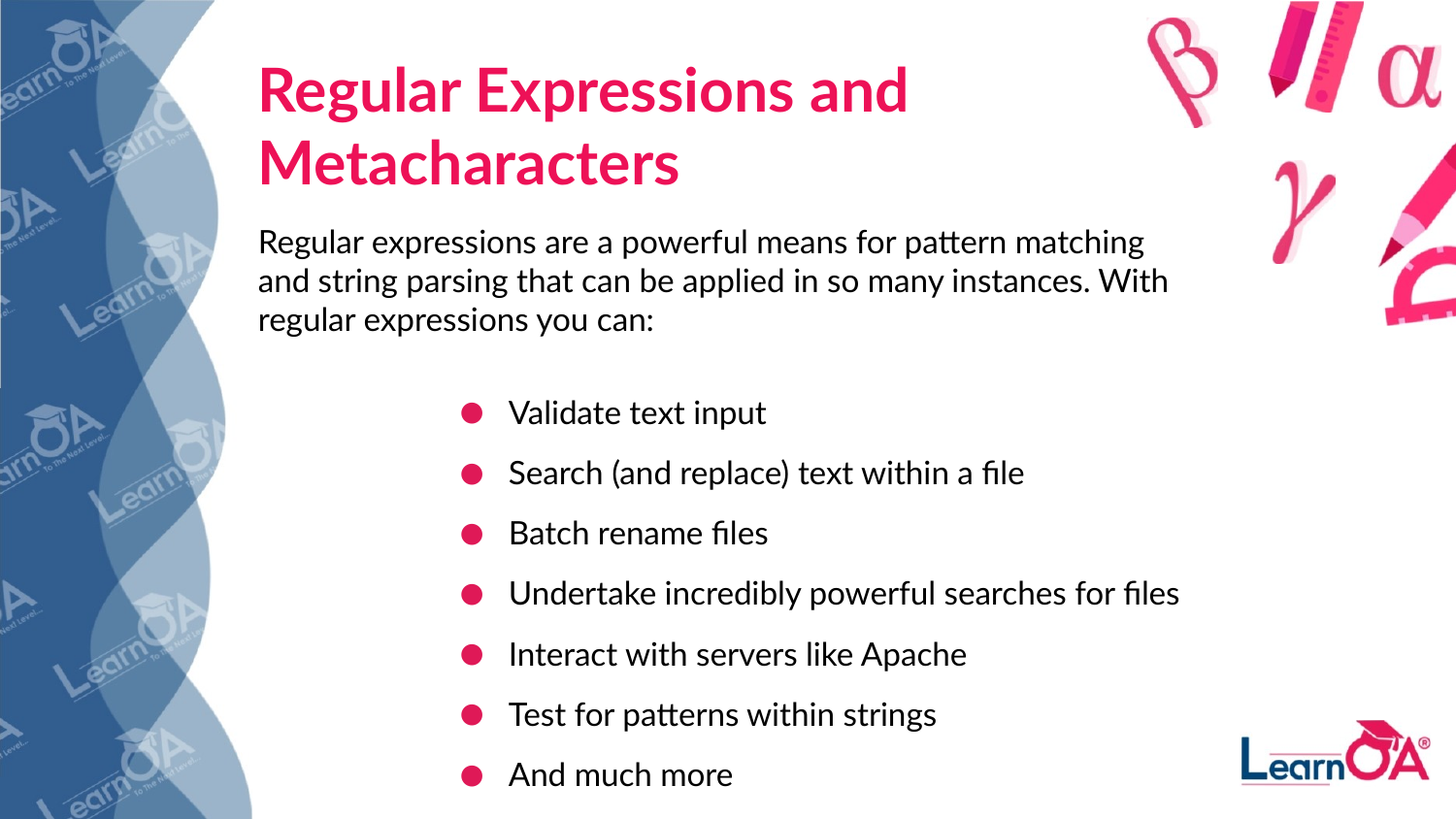

# Regular Expressions and Metacharacters
Regular expressions are a powerful means for pattern matching and string parsing that can be applied in so many instances. With regular expressions you can:
Validate text input
Search (and replace) text within a file
Batch rename files
Undertake incredibly powerful searches for files
Interact with servers like Apache
Test for patterns within strings
And much more